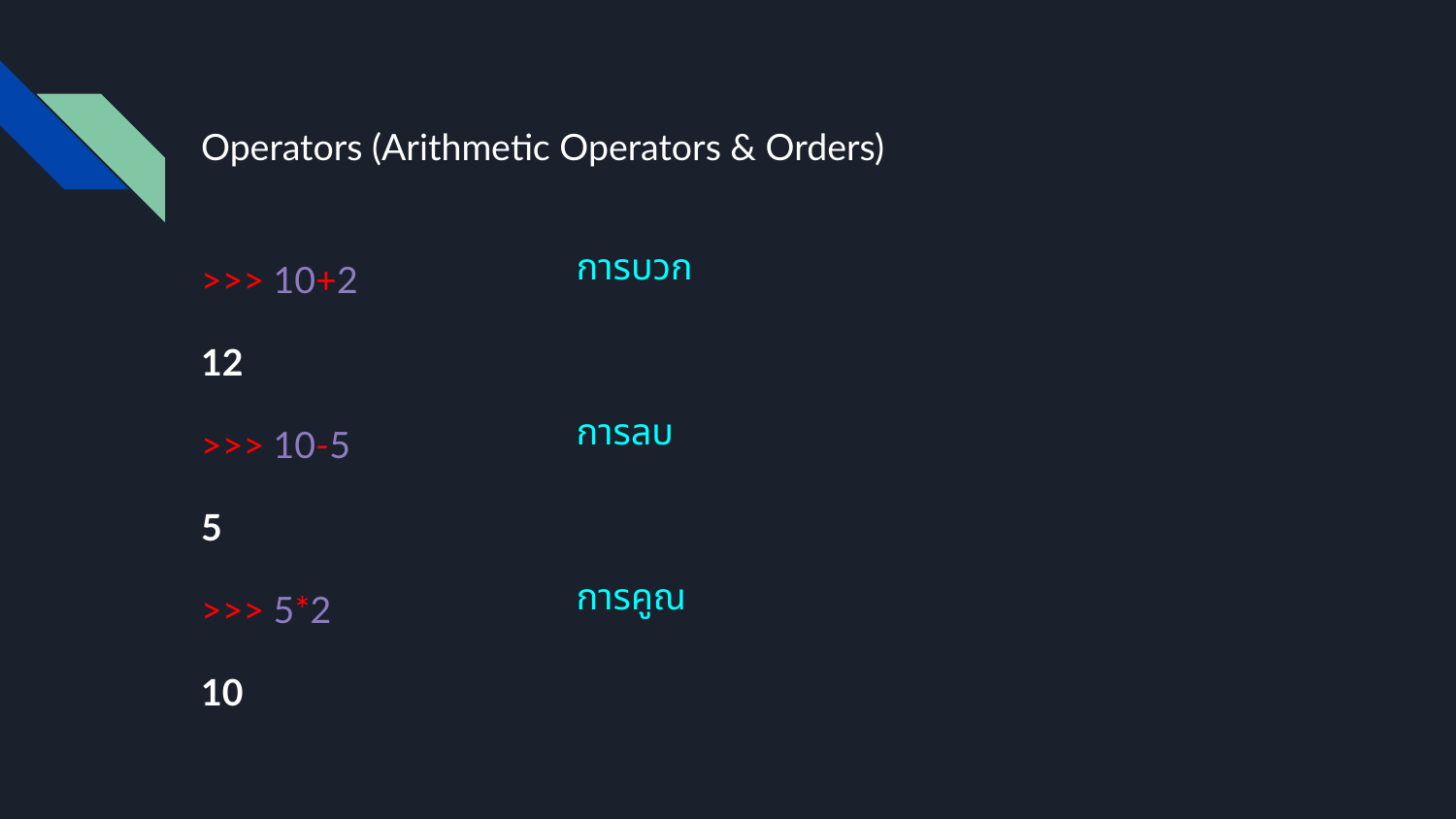

Operators (Arithmetic Operators & Orders)

>>> 10+2
12
>>> 10-5
5
>>> 5*2
10
การบวก

การลบ

การคูณ